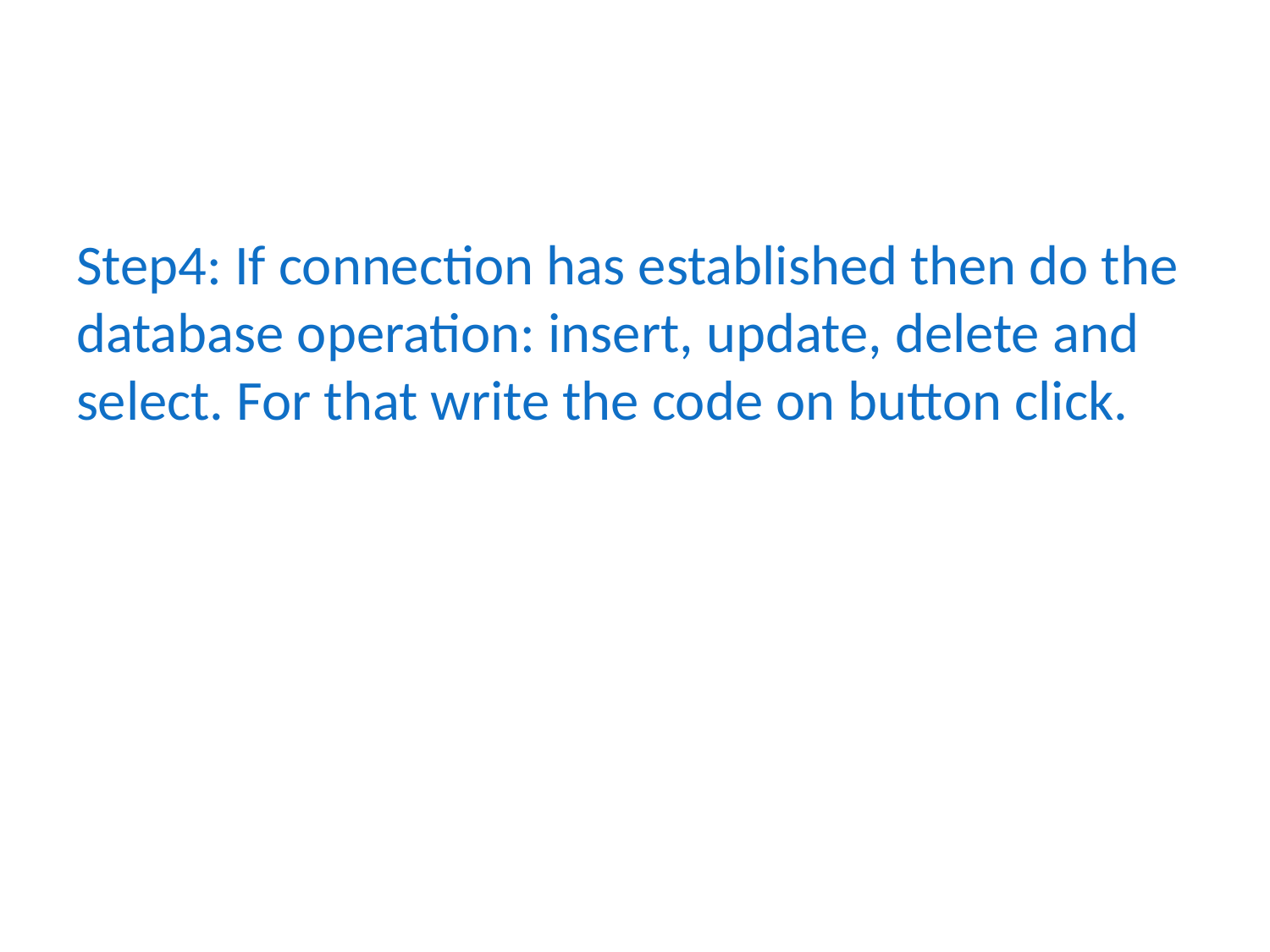

#
Step4: If connection has established then do the database operation: insert, update, delete and select. For that write the code on button click.